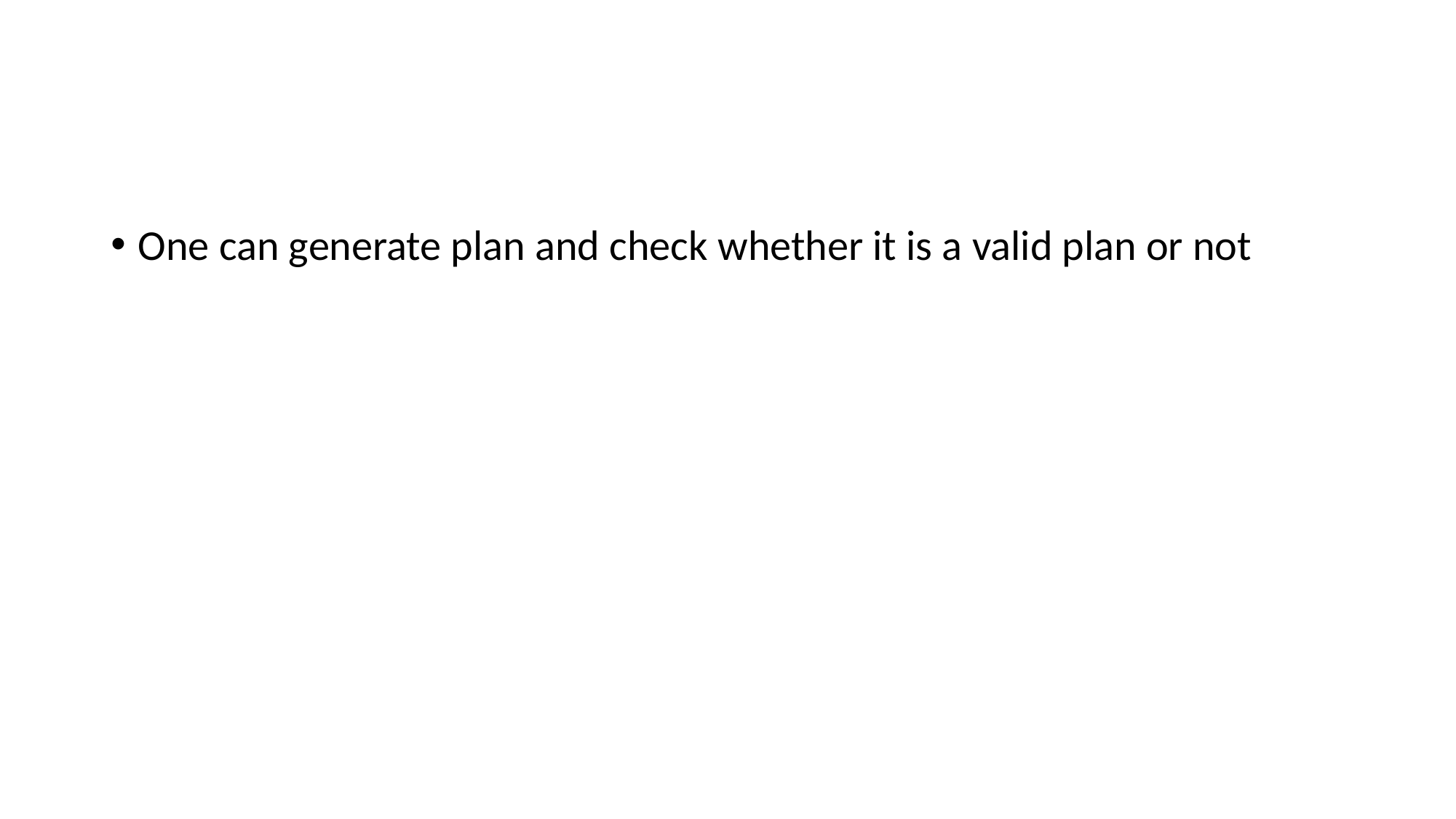

#
One can generate plan and check whether it is a valid plan or not